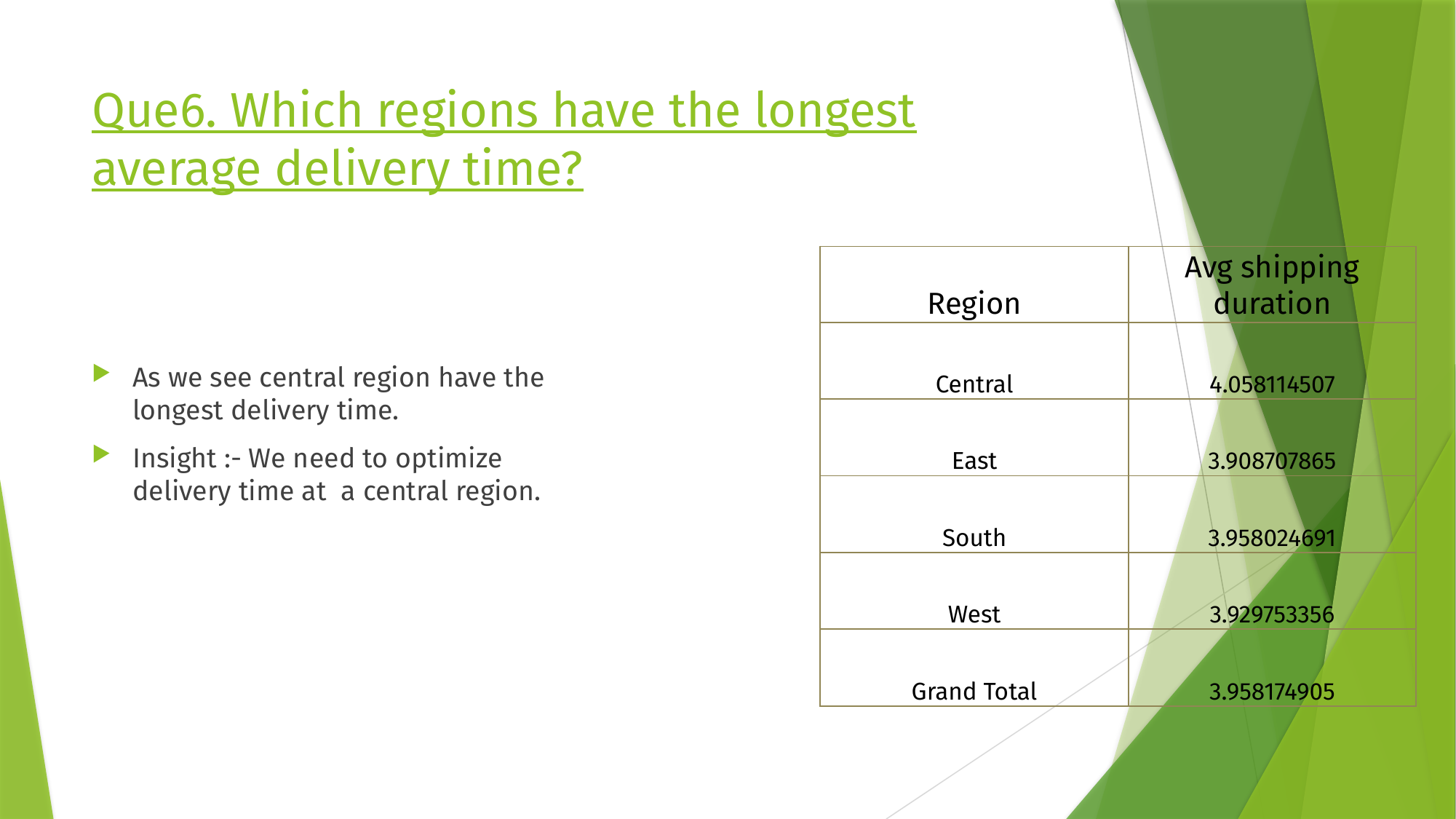

# Que6. Which regions have the longest average delivery time?
| Region | Avg shipping duration |
| --- | --- |
| Central | 4.058114507 |
| East | 3.908707865 |
| South | 3.958024691 |
| West | 3.929753356 |
| Grand Total | 3.958174905 |

As we see central region have the longest delivery time.
Insight :- We need to optimize delivery time at  a central region.